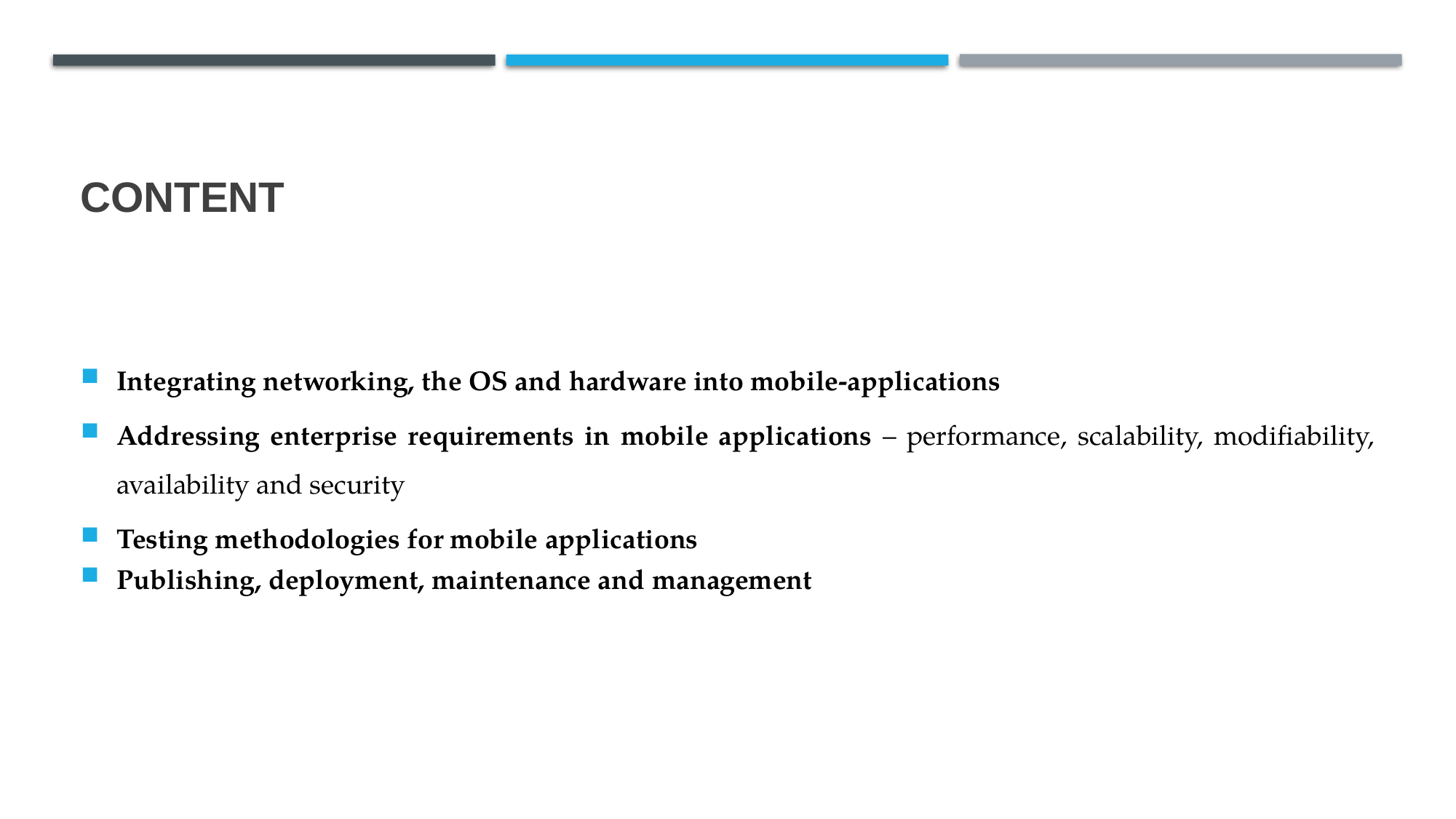

# Content
Integrating networking, the OS and hardware into mobile-applications
Addressing enterprise requirements in mobile applications – performance, scalability, modifiability, availability and security
Testing methodologies for mobile applications
Publishing, deployment, maintenance and management